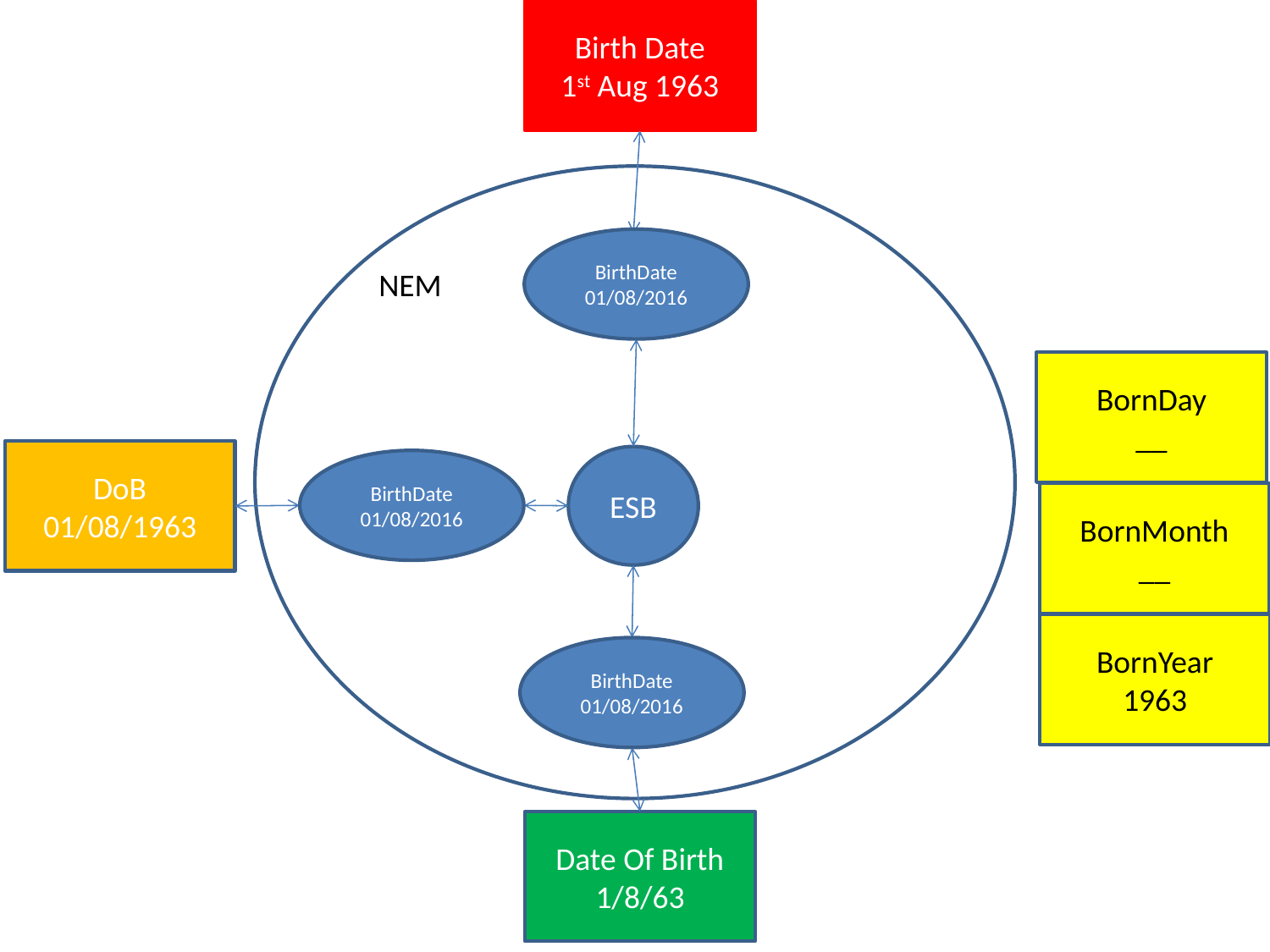

Birth Date
1st Aug 1963
NEM
BirthDate
01/08/2016
BornDay
__
DoB
01/08/1963
ESB
BirthDate
01/08/2016
BornMonth
__
BornYear
1963
BirthDate
01/08/2016
Date Of Birth
1/8/63